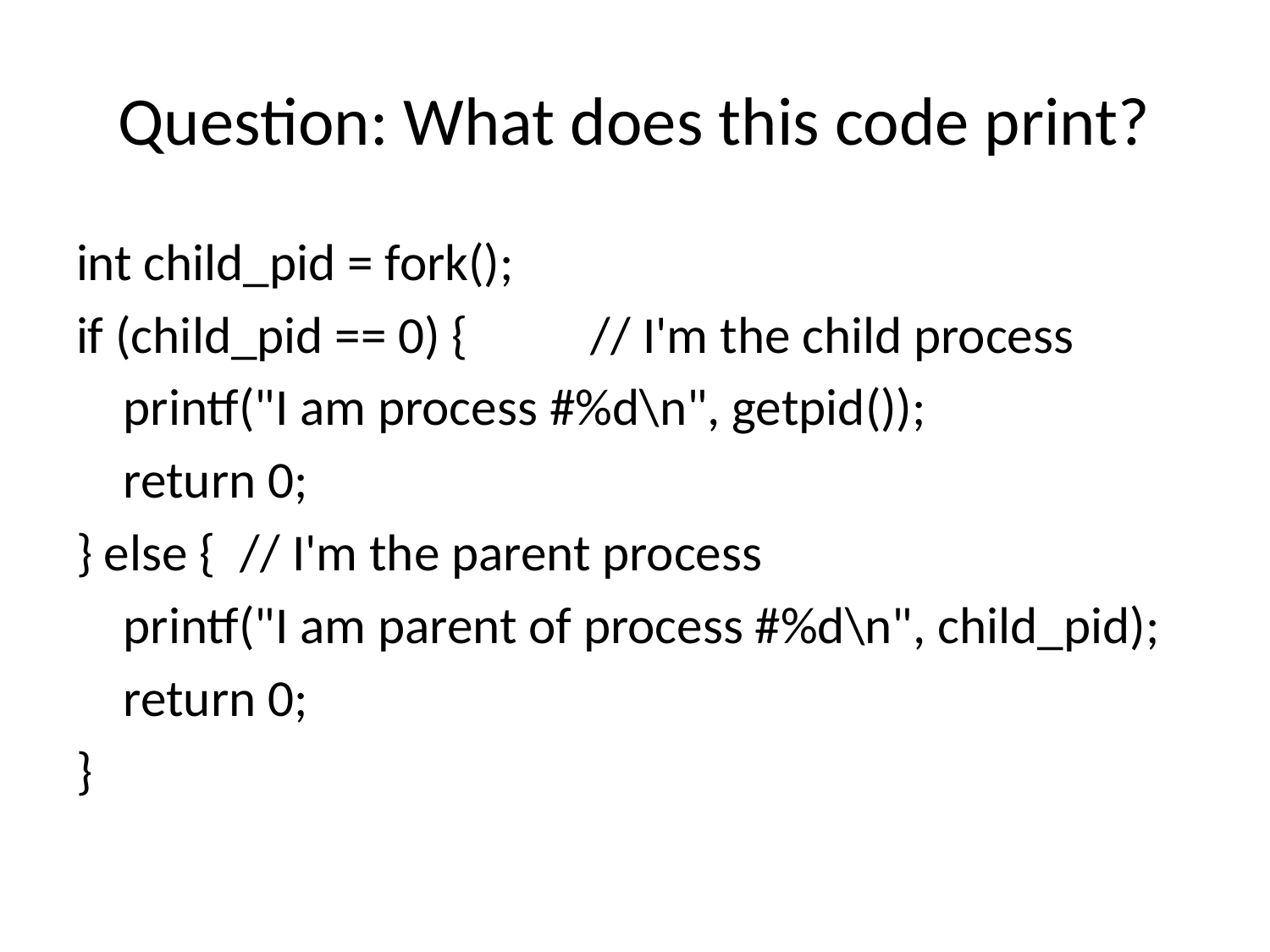

# Question: What does this code print?
int child_pid = fork();
if (child_pid == 0) { 		// I'm the child process
	printf("I am process #%d\n", getpid());
	return 0;
} else { 						// I'm the parent process
	printf("I am parent of process #%d\n", child_pid);
	return 0;
}